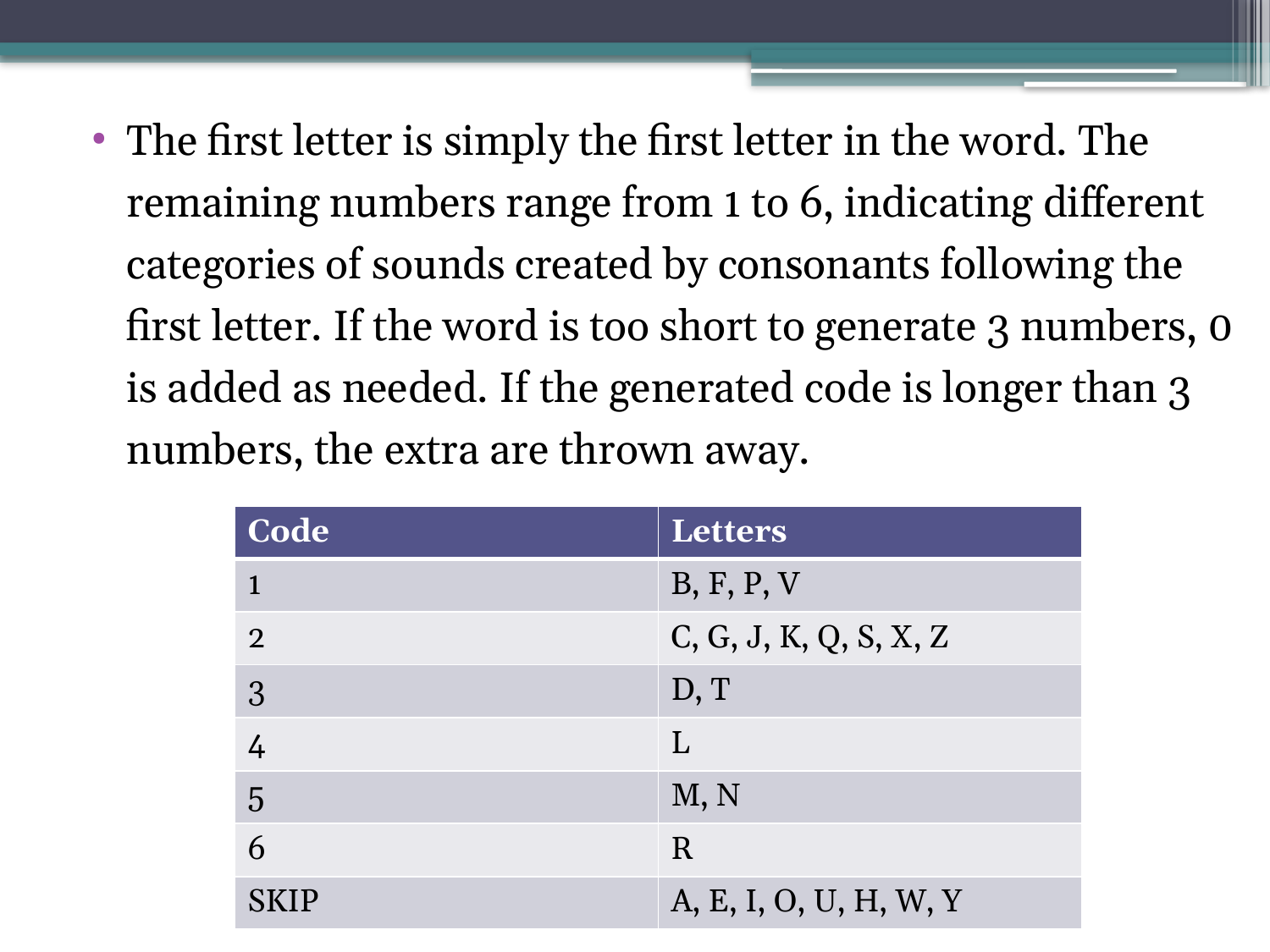

The first letter is simply the first letter in the word. The remaining numbers range from 1 to 6, indicating different categories of sounds created by consonants following the first letter. If the word is too short to generate 3 numbers, 0 is added as needed. If the generated code is longer than 3 numbers, the extra are thrown away.

| Code | Letters |
| --- | --- |
| 1 | B, F, P, V |
| 2 | C, G, J, K, Q, S, X, Z |
| 3 | D, T |
| 4 | L |
| 5 | M, N |
| 6 | R |
| SKIP | A, E, I, O, U, H, W, Y |